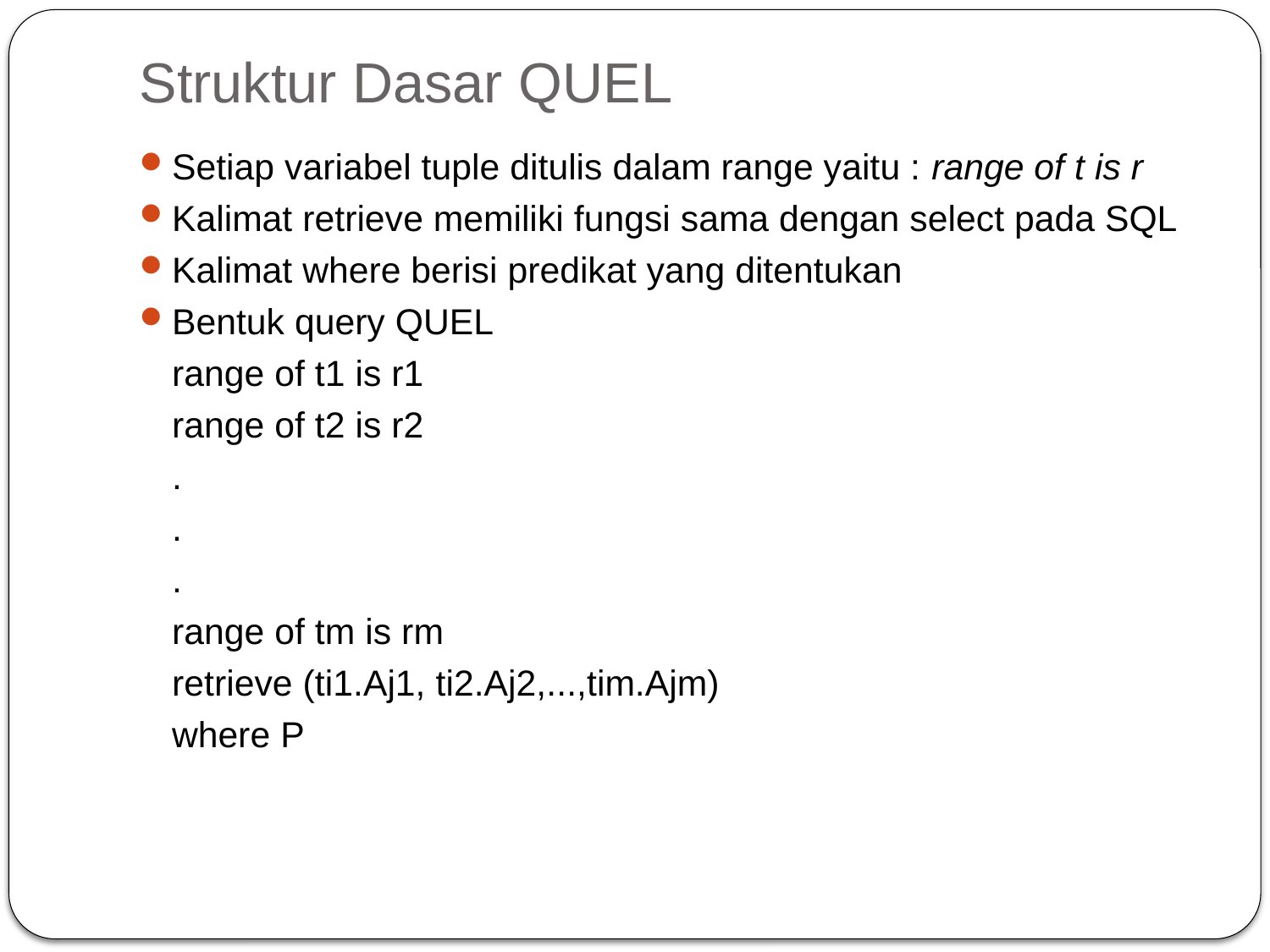

# Struktur Dasar QUEL
Setiap variabel tuple ditulis dalam range yaitu : range of t is r
Kalimat retrieve memiliki fungsi sama dengan select pada SQL
Kalimat where berisi predikat yang ditentukan
Bentuk query QUEL
		range of t1 is r1
		range of t2 is r2
		.
		.
		.
		range of tm is rm
		retrieve (ti1.Aj1, ti2.Aj2,...,tim.Ajm)
		where P